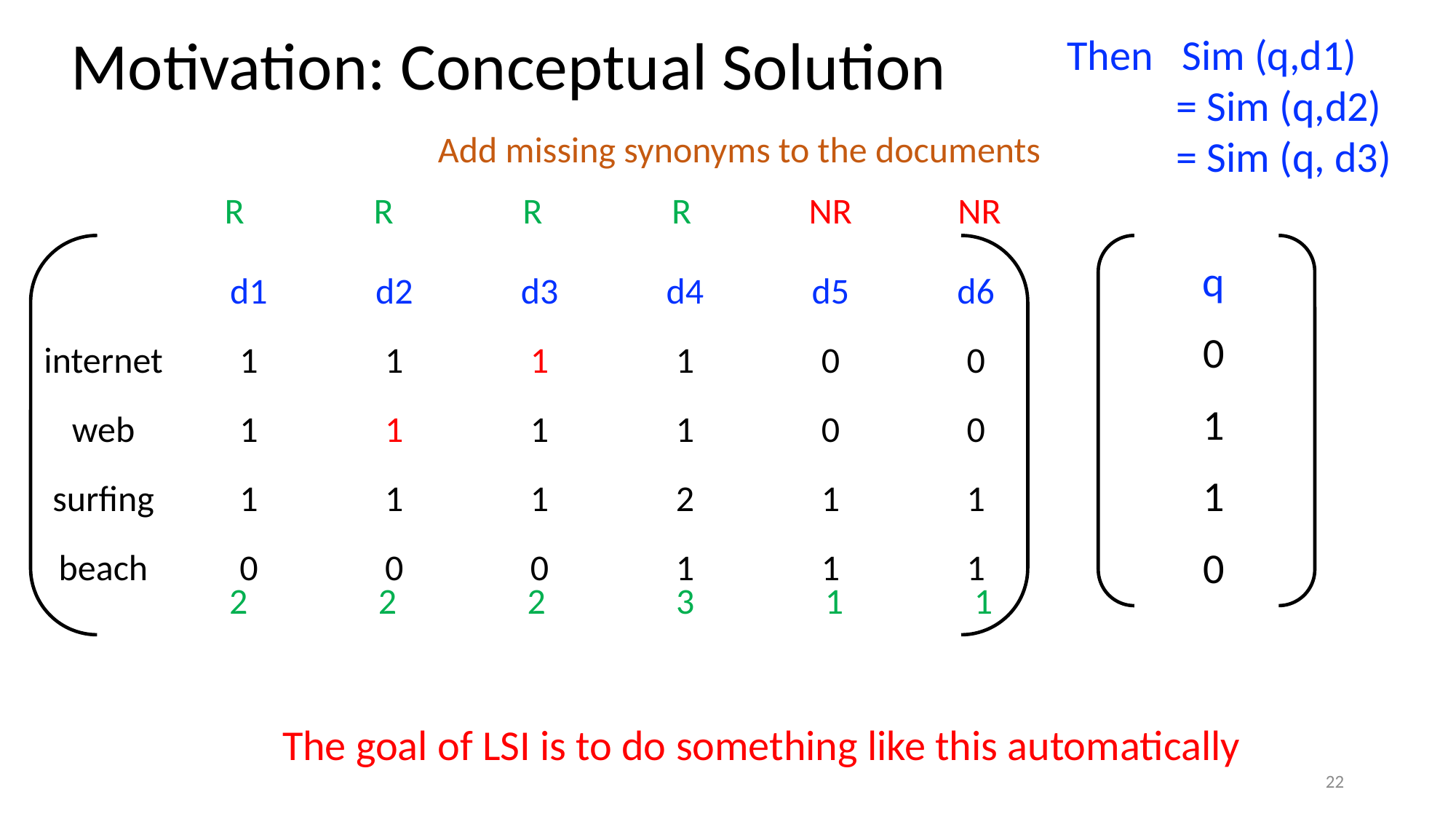

Then   Sim (q,d1)
	= Sim (q,d2)
	= Sim (q, d3)
# Motivation: Conceptual Solution
Add missing synonyms to the documents
| R | R | R | R | NR | NR |
| --- | --- | --- | --- | --- | --- |

| q |
| --- |
| 0 |
| 1 |
| 1 |
| 0 |
|  | d1 | d2 | d3 | d4 | d5 | d6 |
| --- | --- | --- | --- | --- | --- | --- |
| internet | 1 | 1 | 1 | 1 | 0 | 0 |
| web | 1 | 1 | 1 | 1 | 0 | 0 |
| surfing | 1 | 1 | 1 | 2 | 1 | 1 |
| beach | 0 | 0 | 0 | 1 | 1 | 1 |
| 2 | 2 | 2 | 3 | 1 | 1 |
| --- | --- | --- | --- | --- | --- |
The goal of LSI is to do something like this automatically
22